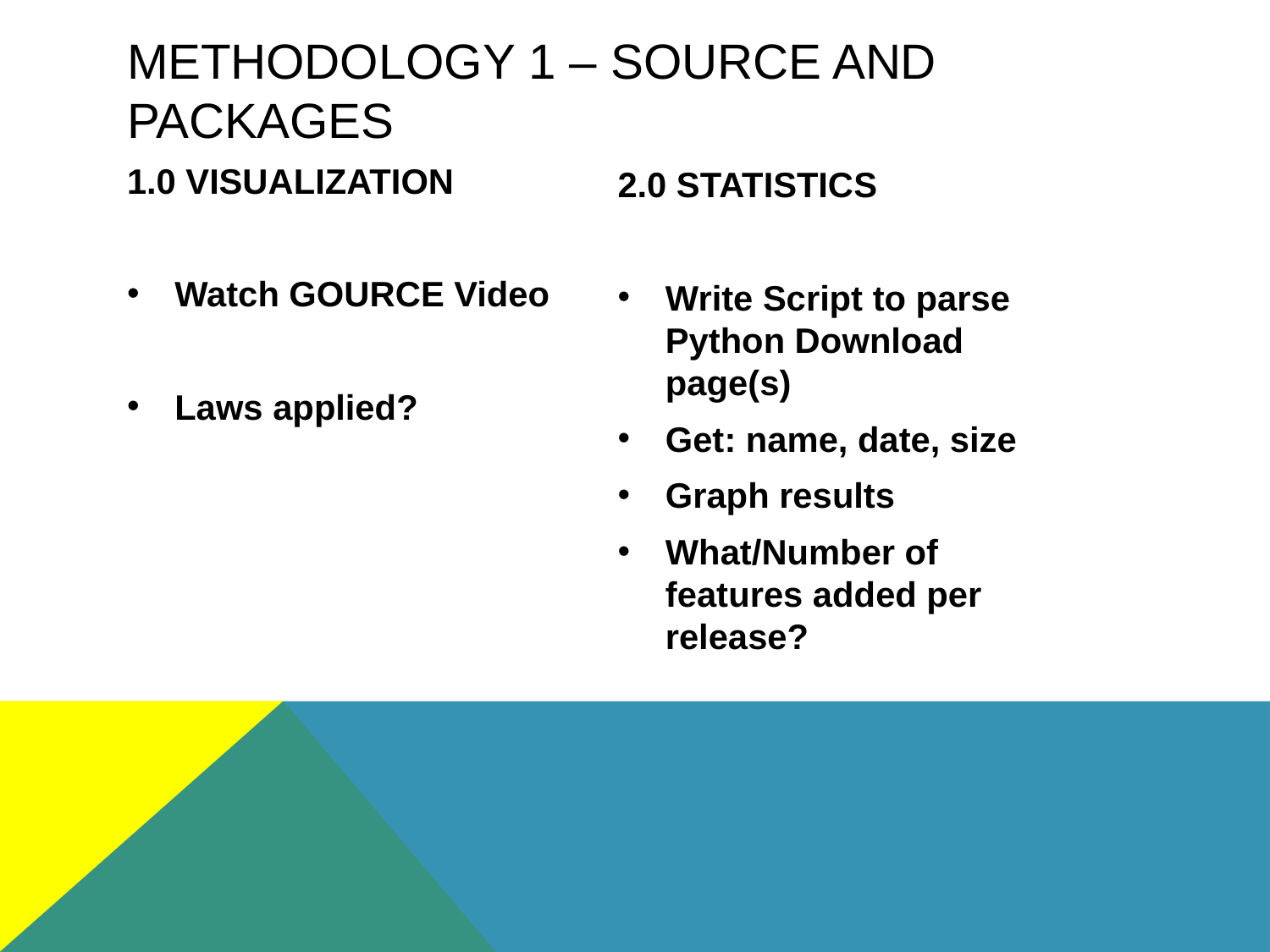

# Methodology 1 – SOURCE AND PACKAGES
1.0 VISUALIZATION

Watch GOURCE Video

Laws applied?
2.0 STATISTICS

Write Script to parse Python Download page(s)
Get: name, date, size
Graph results
What/Number of features added per release?